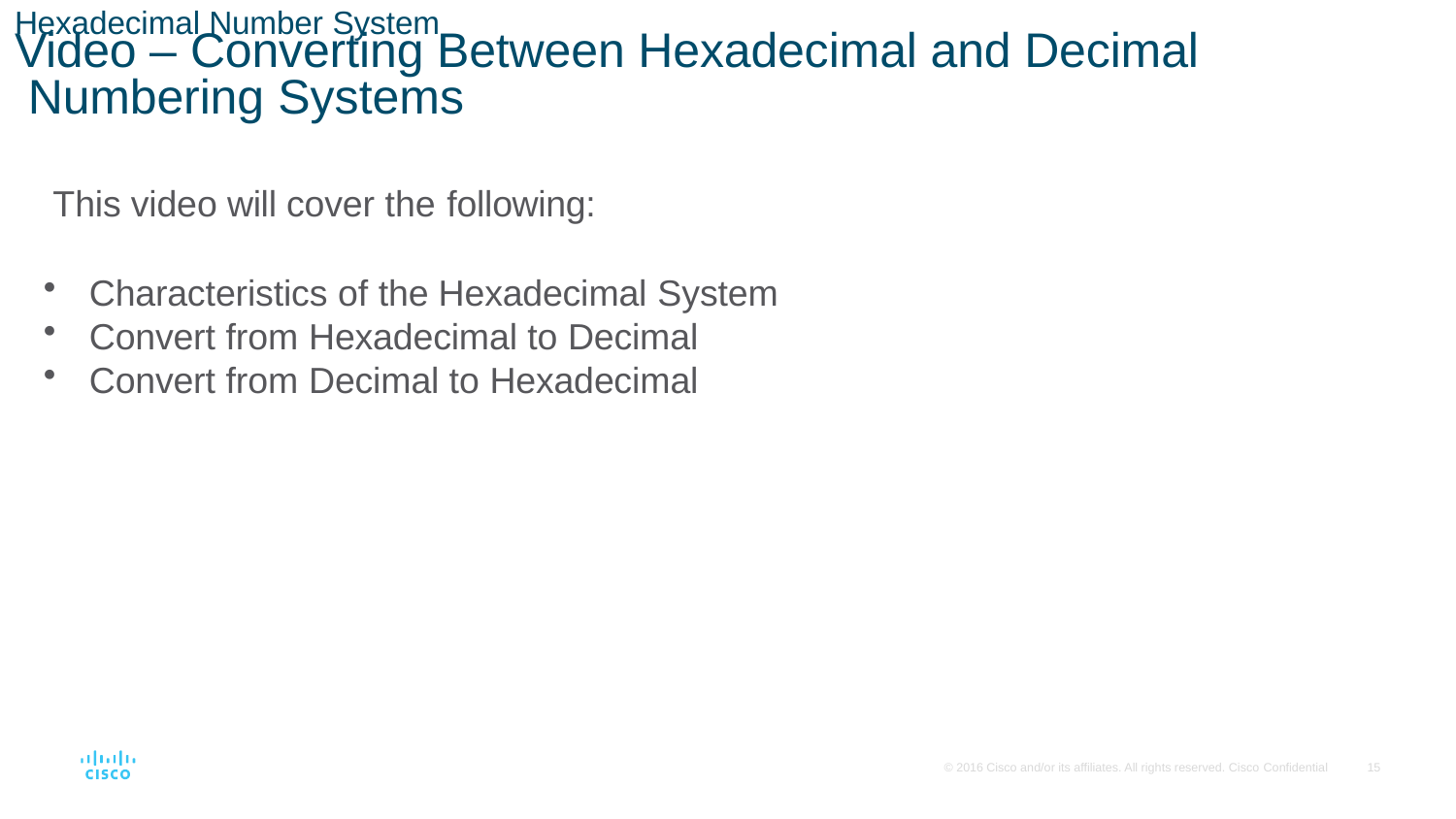

Hexadecimal Number System
# Video – Converting Between Hexadecimal and Decimal  Numbering Systems
This video will cover the following:

Characteristics of the Hexadecimal System
Convert from Hexadecimal to Decimal
Convert from Decimal to Hexadecimal
© 2016 Cisco and/or its affiliates. All rights reserved. Cisco Confidential
15